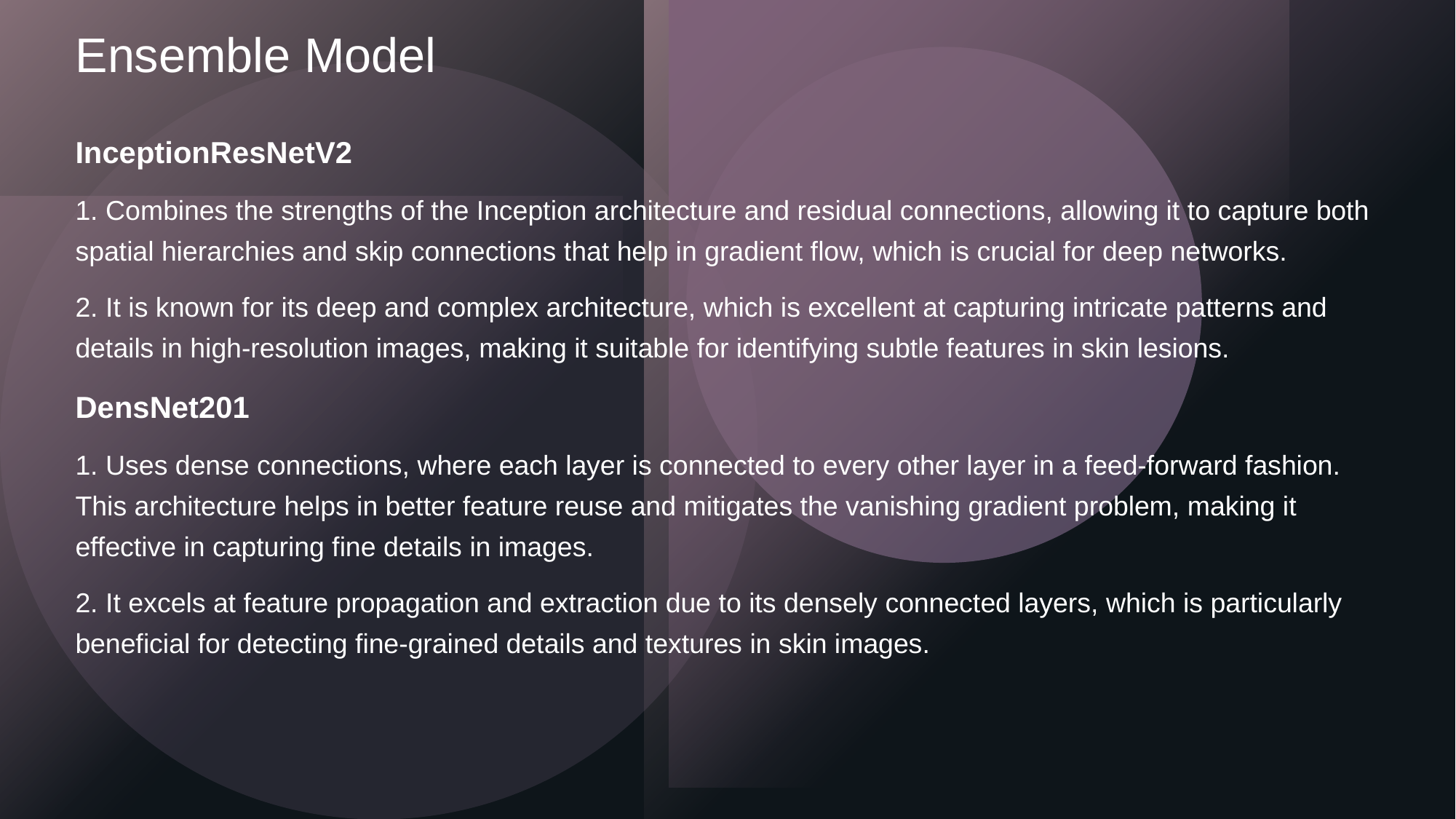

# Ensemble Model
InceptionResNetV2
1. Combines the strengths of the Inception architecture and residual connections, allowing it to capture both spatial hierarchies and skip connections that help in gradient flow, which is crucial for deep networks.
2. It is known for its deep and complex architecture, which is excellent at capturing intricate patterns and details in high-resolution images, making it suitable for identifying subtle features in skin lesions.
DensNet201
1. Uses dense connections, where each layer is connected to every other layer in a feed-forward fashion. This architecture helps in better feature reuse and mitigates the vanishing gradient problem, making it effective in capturing fine details in images.
2. It excels at feature propagation and extraction due to its densely connected layers, which is particularly beneficial for detecting fine-grained details and textures in skin images.